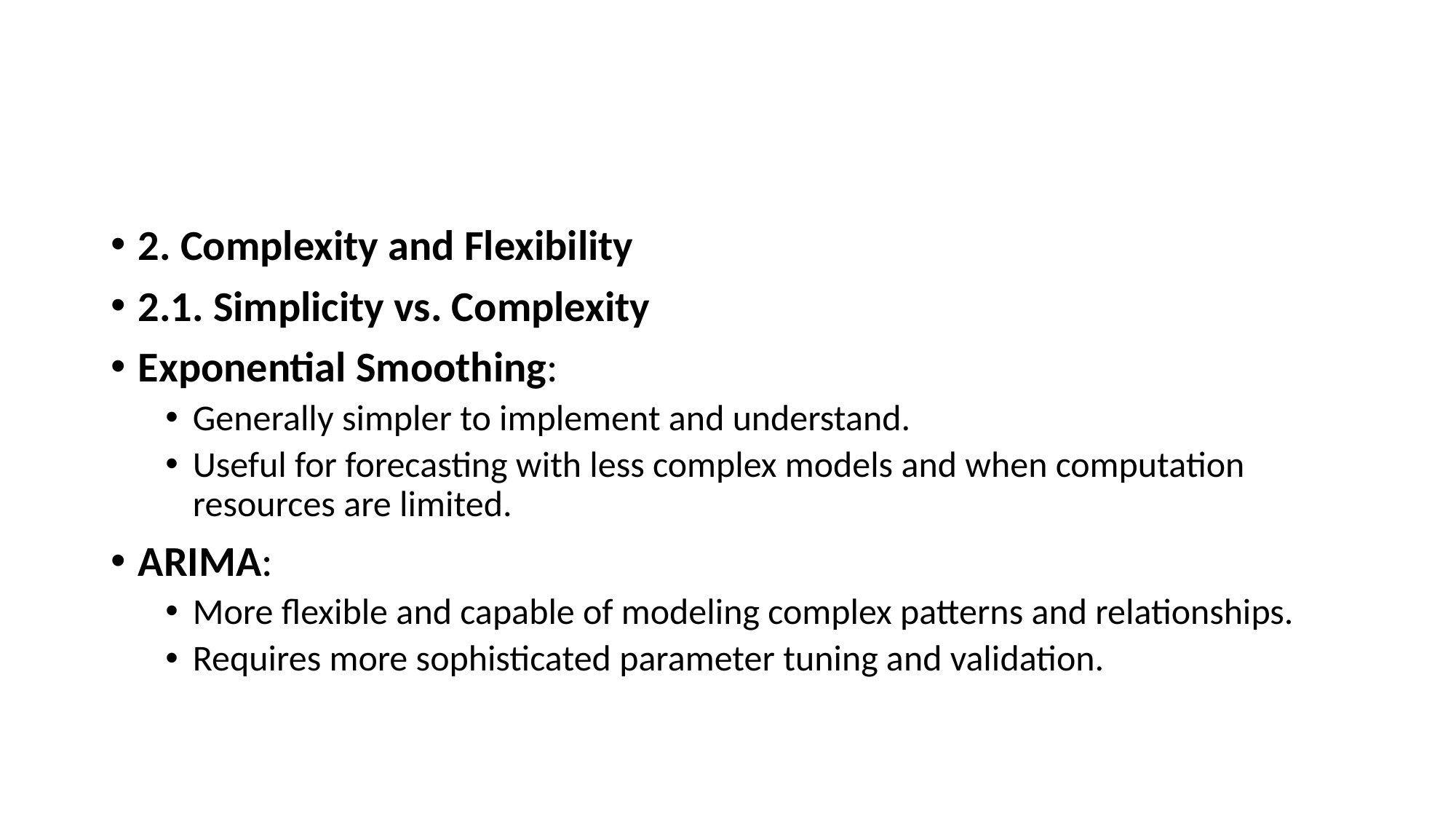

#
2. Complexity and Flexibility
2.1. Simplicity vs. Complexity
Exponential Smoothing:
Generally simpler to implement and understand.
Useful for forecasting with less complex models and when computation resources are limited.
ARIMA:
More flexible and capable of modeling complex patterns and relationships.
Requires more sophisticated parameter tuning and validation.